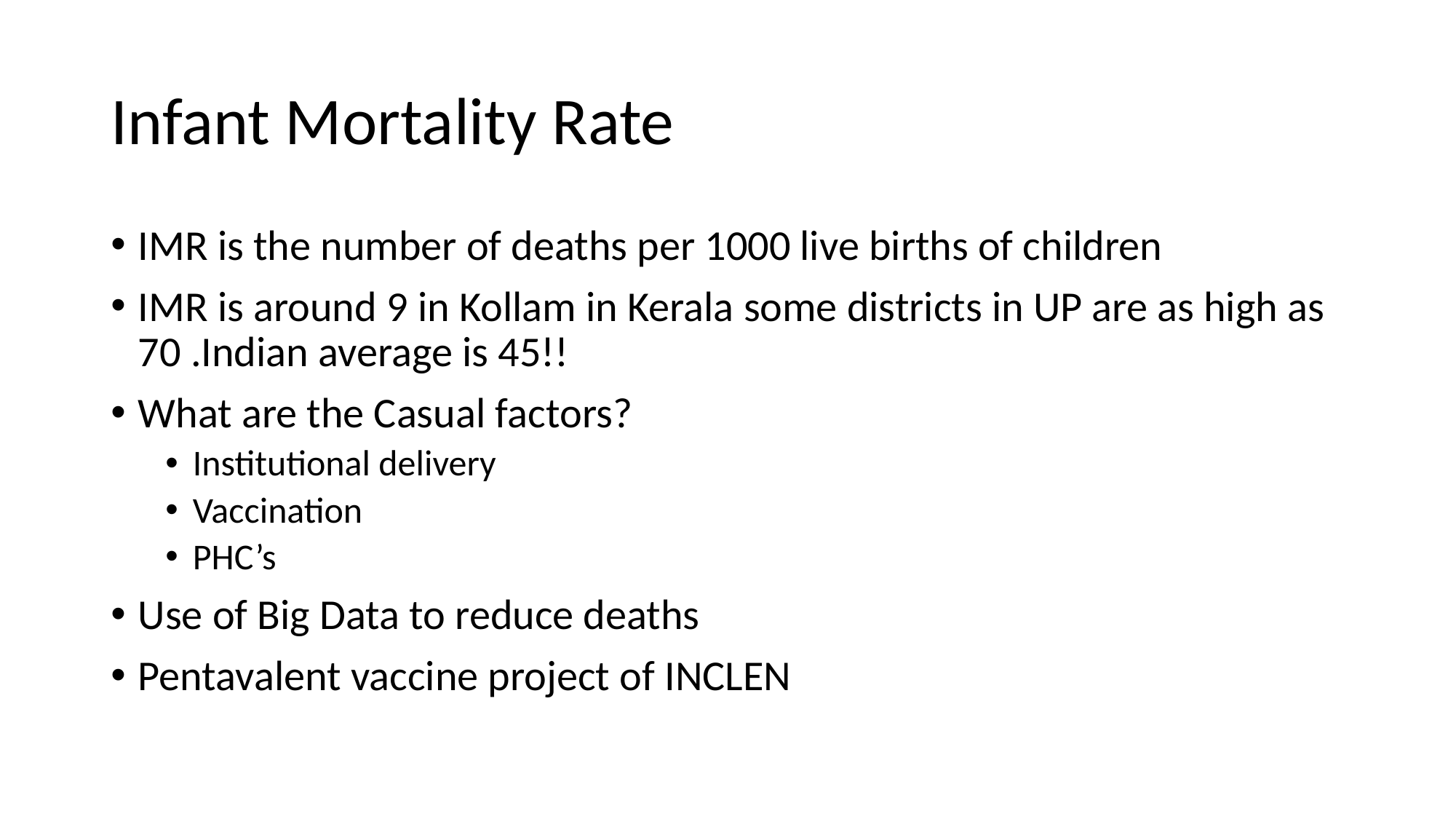

# Infant Mortality Rate
IMR is the number of deaths per 1000 live births of children
IMR is around 9 in Kollam in Kerala some districts in UP are as high as 70 .Indian average is 45!!
What are the Casual factors?
Institutional delivery
Vaccination
PHC’s
Use of Big Data to reduce deaths
Pentavalent vaccine project of INCLEN